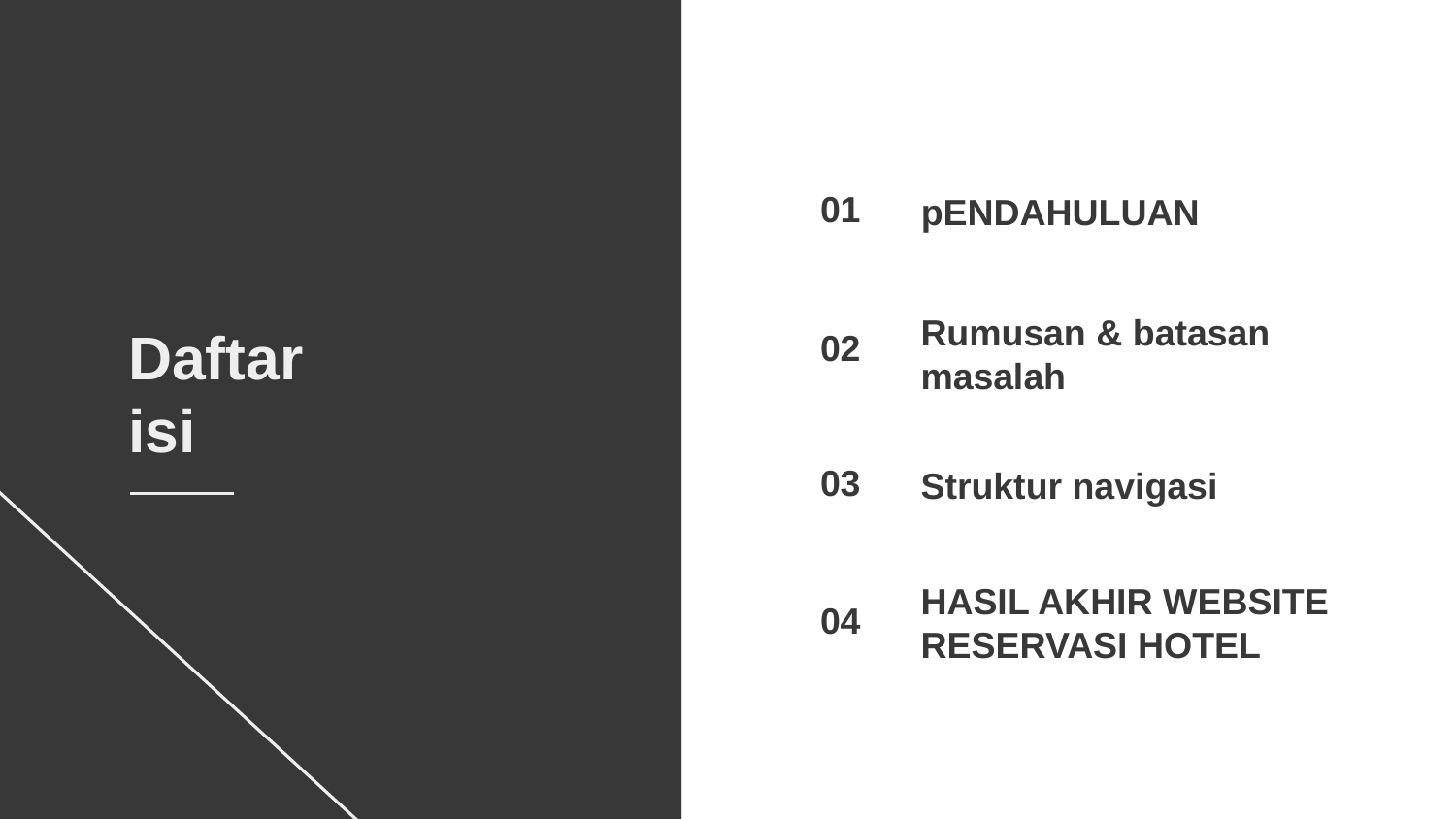

01
pENDAHULUAN
02
# Rumusan & batasan masalah
Daftar
isi
03
Struktur navigasi
04
HASIL AKHIR WEBSITE
RESERVASI HOTEL